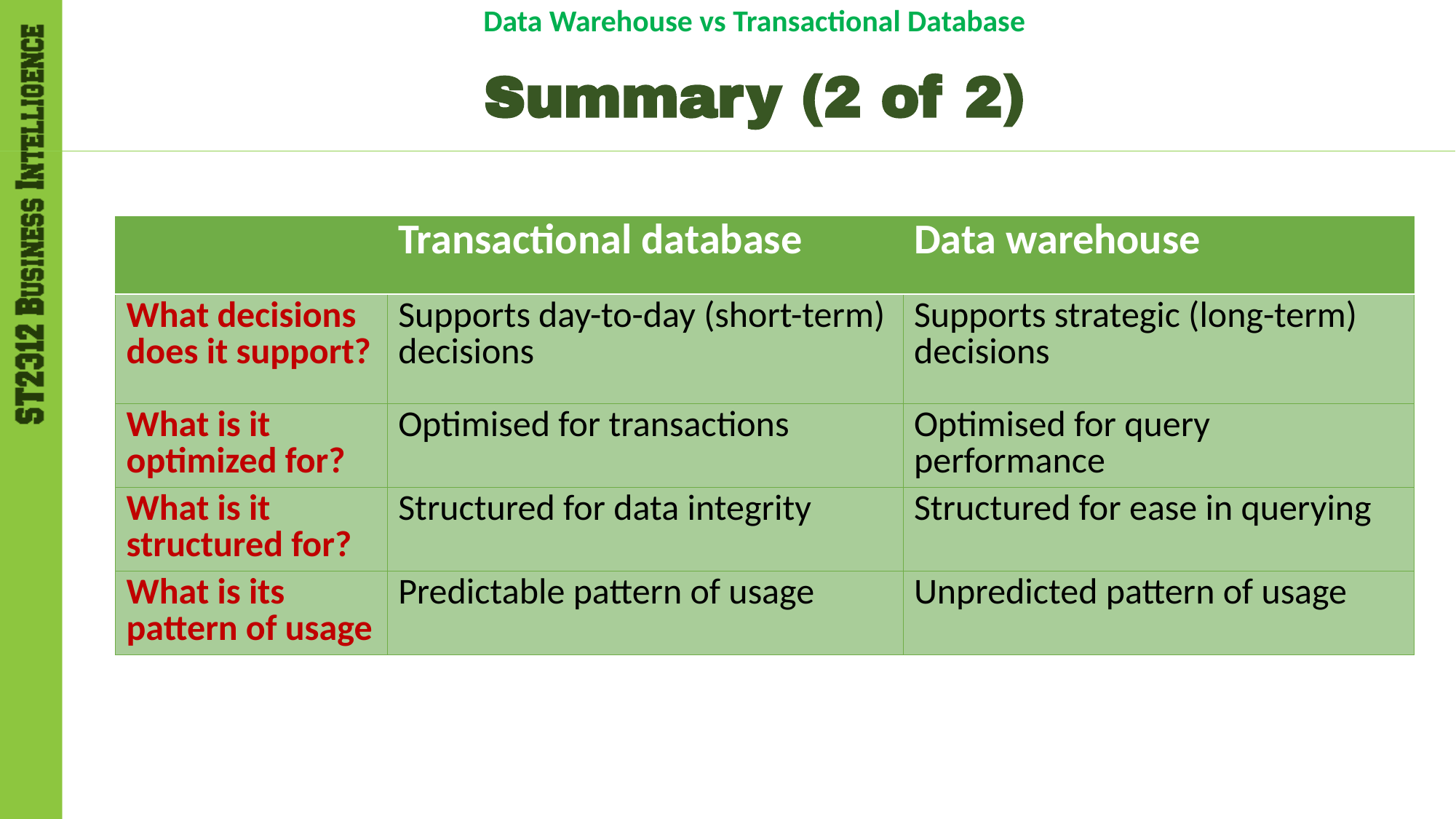

Data Warehouse vs Transactional Database
# Summary (2 of 2)
|  | Transactional database | Data warehouse |
| --- | --- | --- |
| What decisions does it support? | Supports day-to-day (short-term) decisions | Supports strategic (long-term) decisions |
| What is it optimized for? | Optimised for transactions | Optimised for query performance |
| What is it structured for? | Structured for data integrity | Structured for ease in querying |
| What is its pattern of usage | Predictable pattern of usage | Unpredicted pattern of usage |